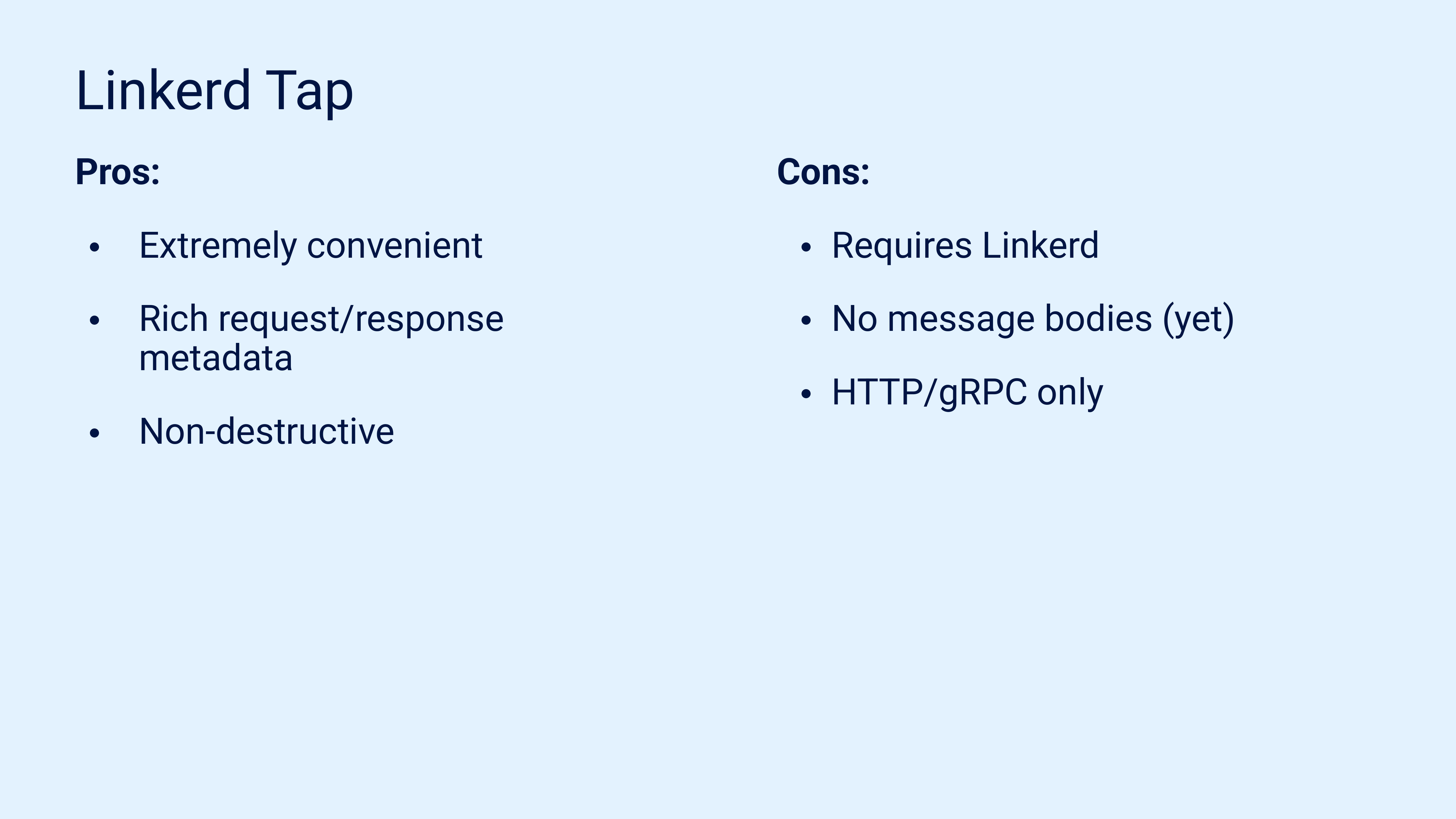

# Linkerd Tap
Cons:
Requires Linkerd
No message bodies (yet)
HTTP/gRPC only
Pros:
Extremely convenient
Rich request/response metadata
Non-destructive